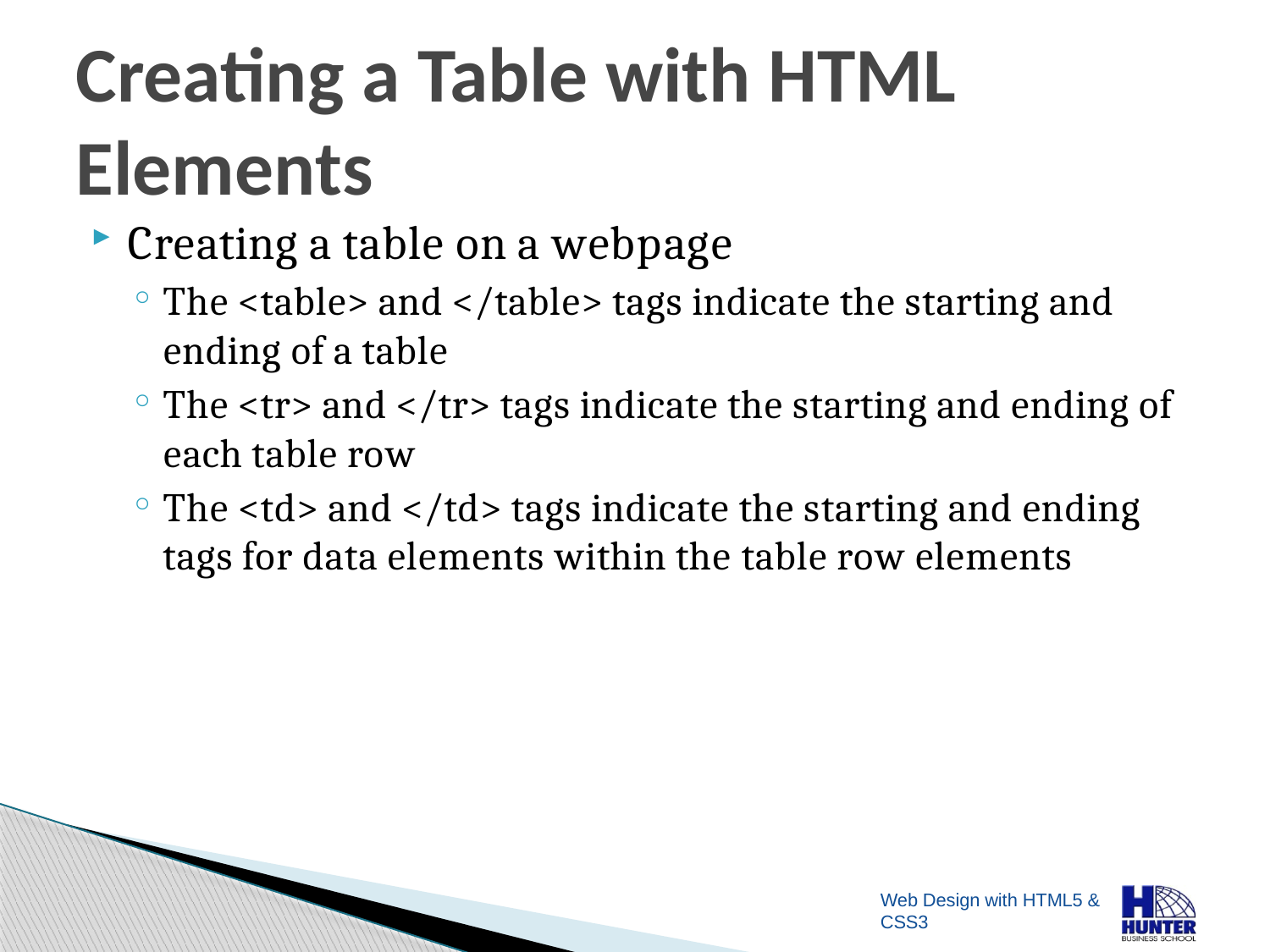

# Creating a Table with HTML Elements
Creating a table on a webpage
The <table> and </table> tags indicate the starting and ending of a table
The <tr> and </tr> tags indicate the starting and ending of each table row
The <td> and </td> tags indicate the starting and ending tags for data elements within the table row elements